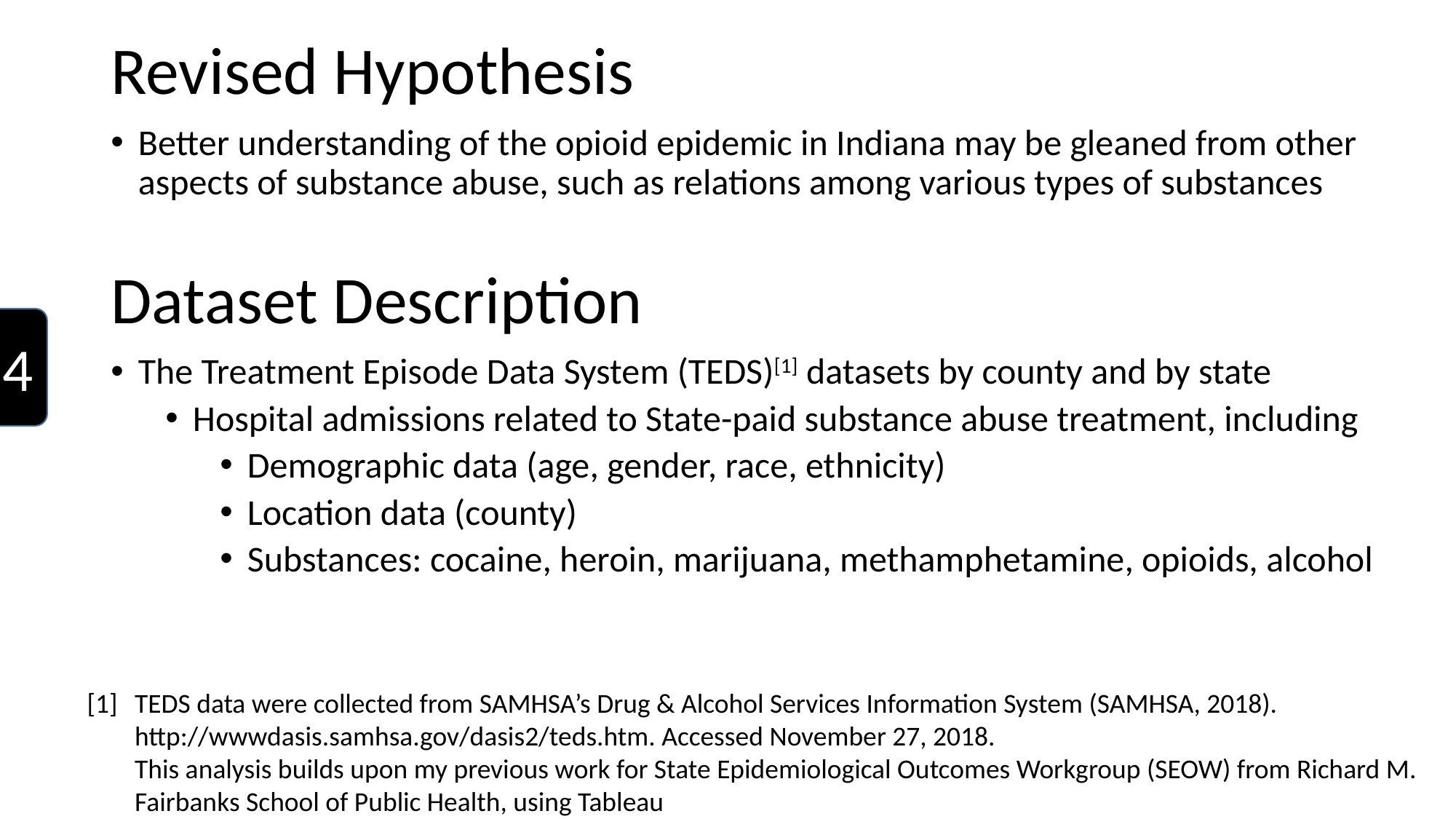

Revised Hypothesis
Better understanding of the opioid epidemic in Indiana may be gleaned from other aspects of substance abuse, such as relations among various types of substances

Dataset Description
The Treatment Episode Data System (TEDS)[1] datasets by county and by state
Hospital admissions related to State-paid substance abuse treatment, including
Demographic data (age, gender, race, ethnicity)
Location data (county)
Substances: cocaine, heroin, marijuana, methamphetamine, opioids, alcohol

|  |
| --- |
|  |
|  |
|  |
|  |
|  |
|  |
|  |

4
[1] 	TEDS data were collected from SAMHSA’s Drug & Alcohol Services Information System (SAMHSA, 2018). http://wwwdasis.samhsa.gov/dasis2/teds.htm. Accessed November 27, 2018.
	This analysis builds upon my previous work for State Epidemiological Outcomes Workgroup (SEOW) from Richard M. Fairbanks School of Public Health, using Tableau